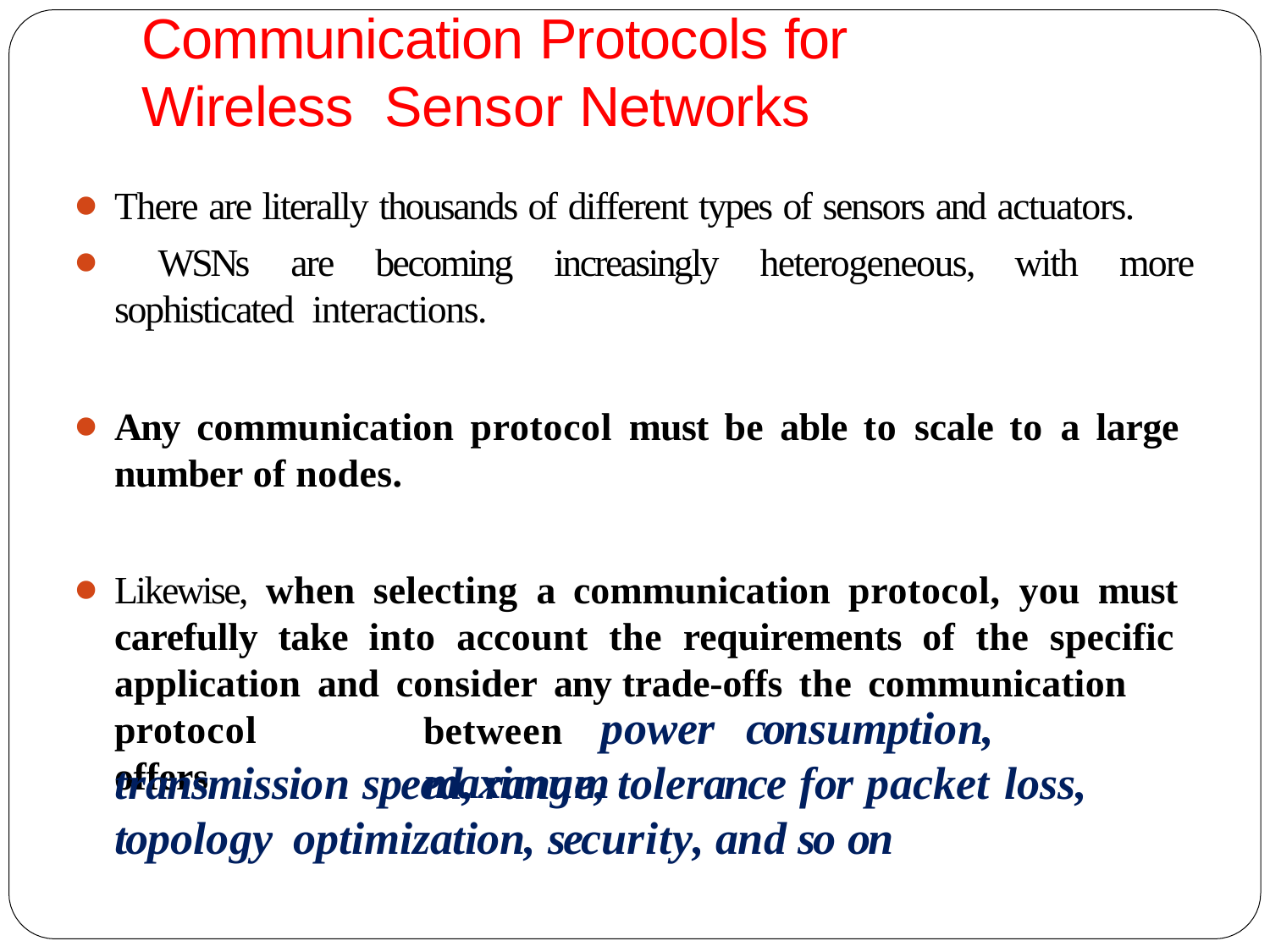

# Communication Protocols for Wireless  Sensor Networks
There are literally thousands of different types of sensors and actuators.
	WSNs are becoming increasingly heterogeneous, with more sophisticated  interactions.

Any communication protocol must be able to scale to a large  number of nodes.

Likewise, when selecting a communication protocol, you must  carefully take into account the requirements of the specific  application and consider any trade-offs the communication
between	power	consumption,	maximum
protocol	offers
transmission speed, range, tolerance for packet loss, topology  optimization, security, and so on